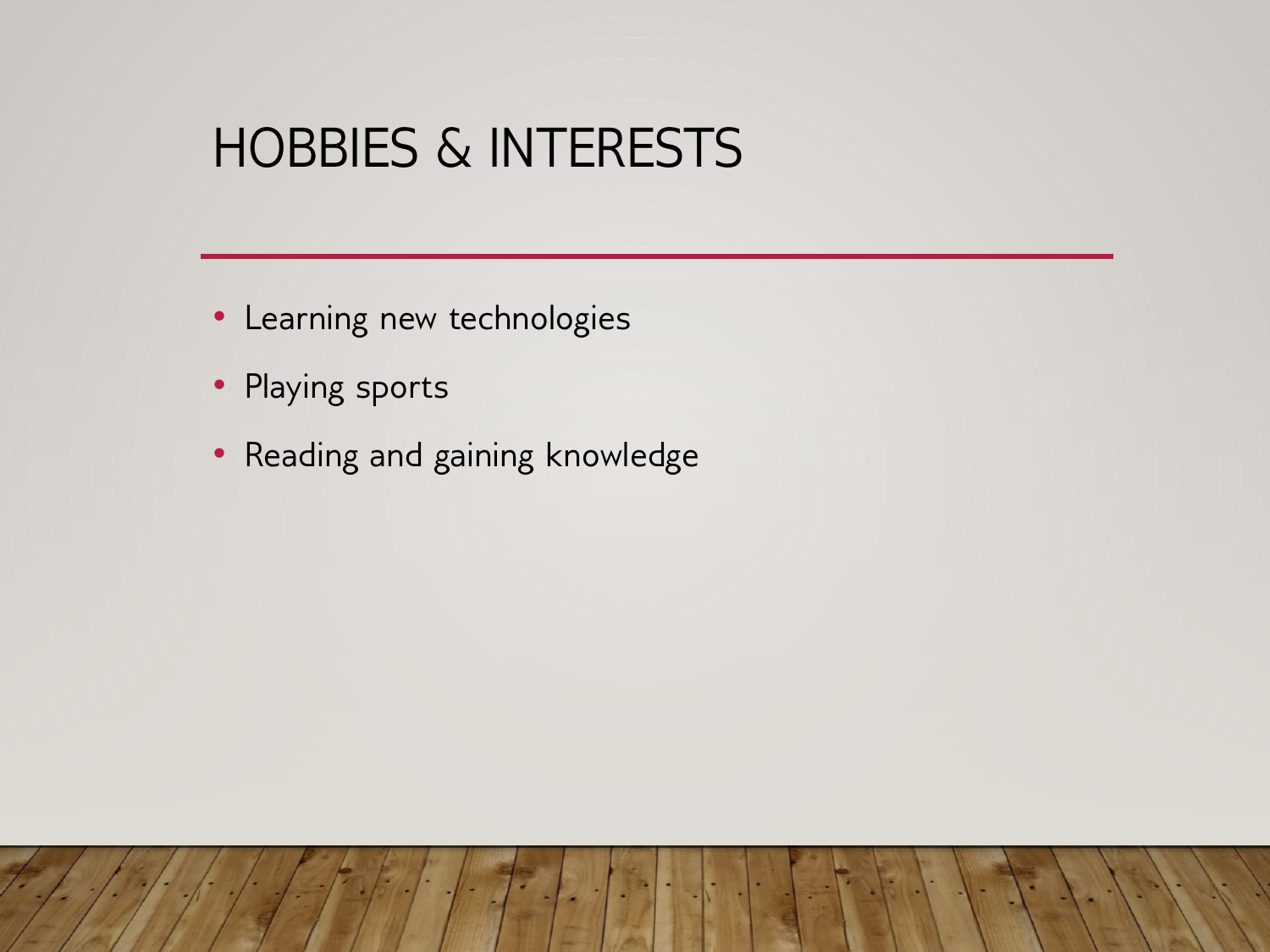

# Hobbies & Interests
Learning new technologies
Playing sports
Reading and gaining knowledge